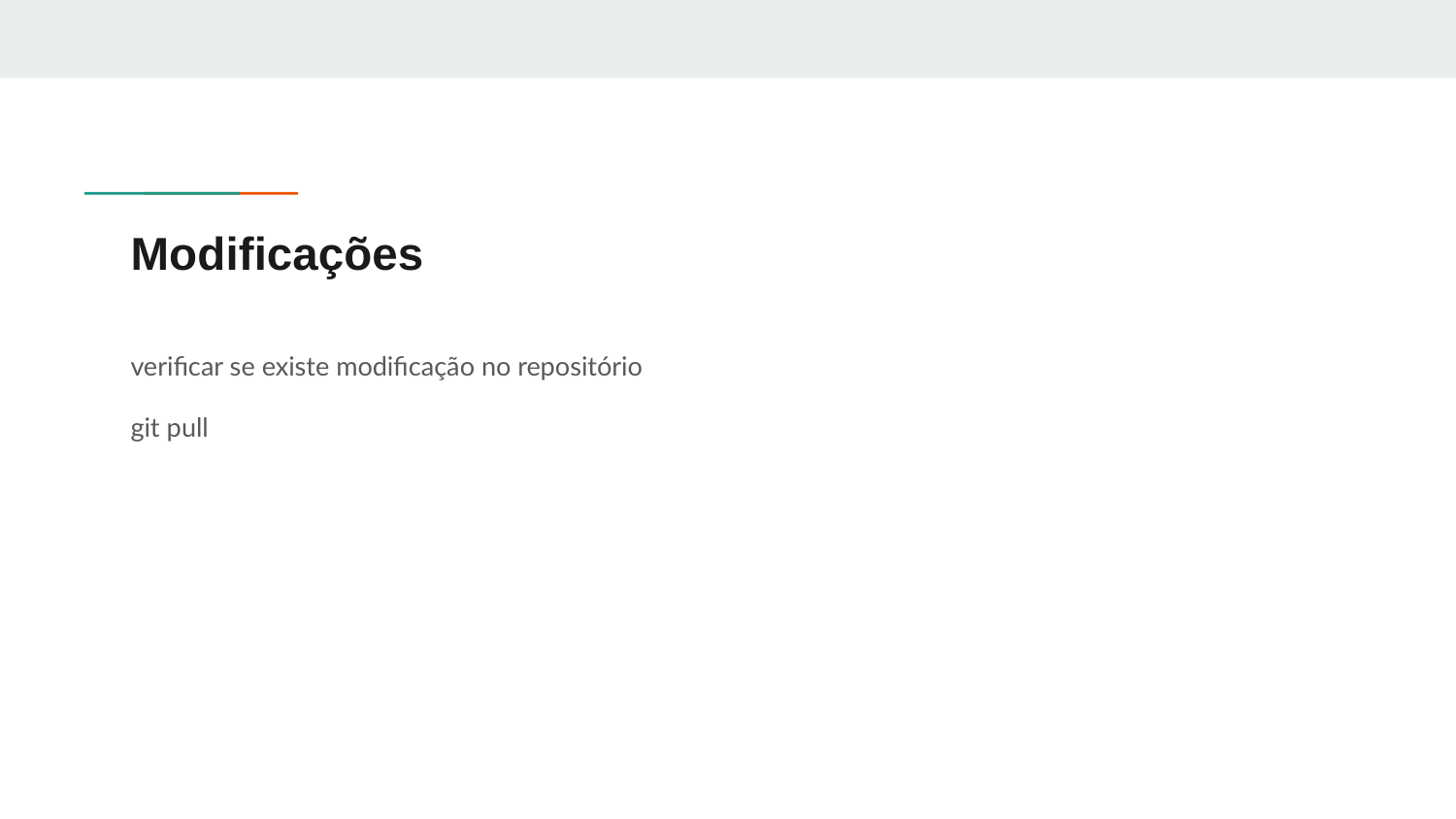

# Modificações
verificar se existe modificação no repositório
git pull